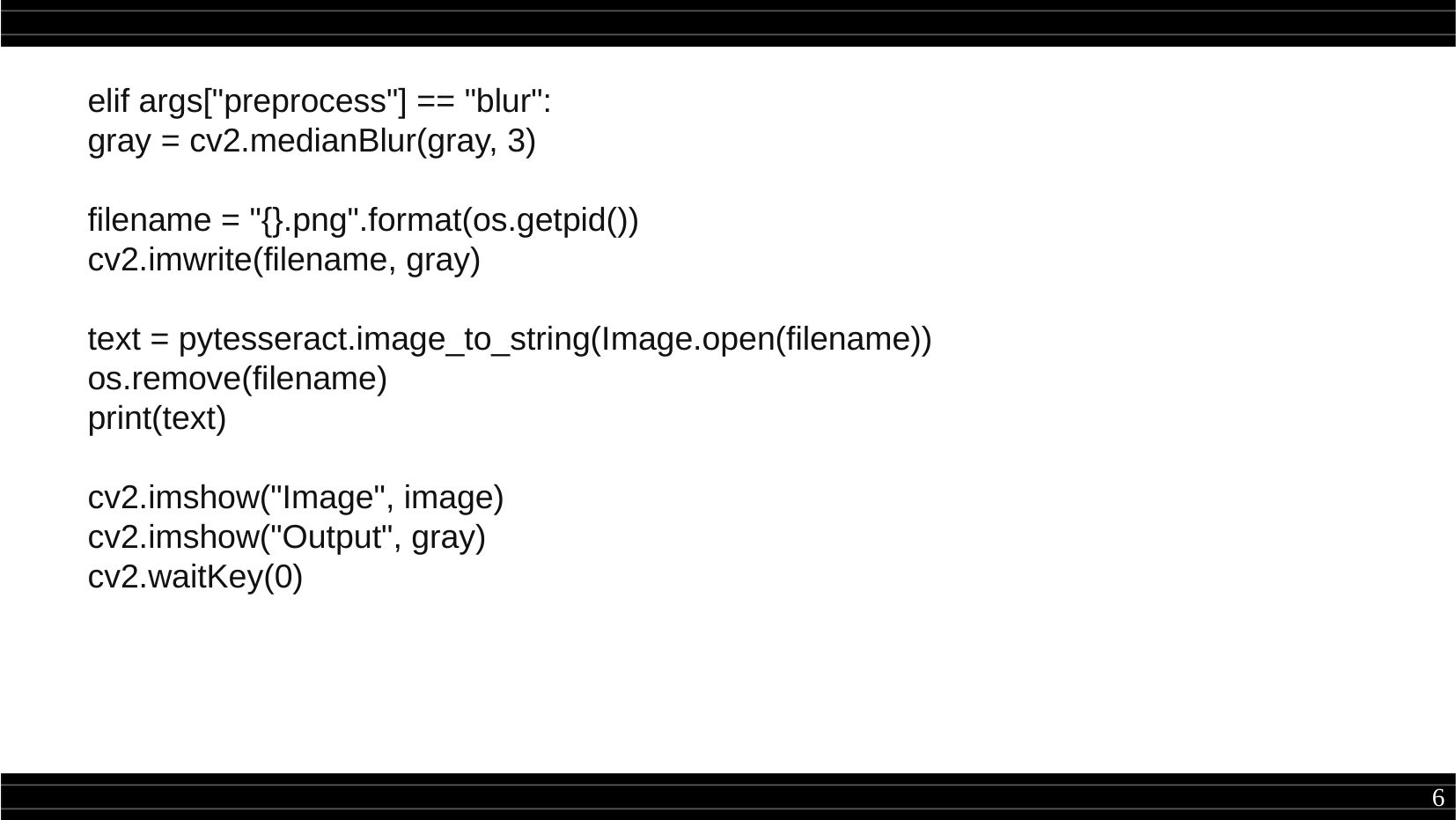

elif args["preprocess"] == "blur":
gray = cv2.medianBlur(gray, 3)

filename = "{}.png".format(os.getpid())
cv2.imwrite(filename, gray)

text = pytesseract.image_to_string(Image.open(filename))
os.remove(filename)
print(text)

cv2.imshow("Image", image)
cv2.imshow("Output", gray)
cv2.waitKey(0)